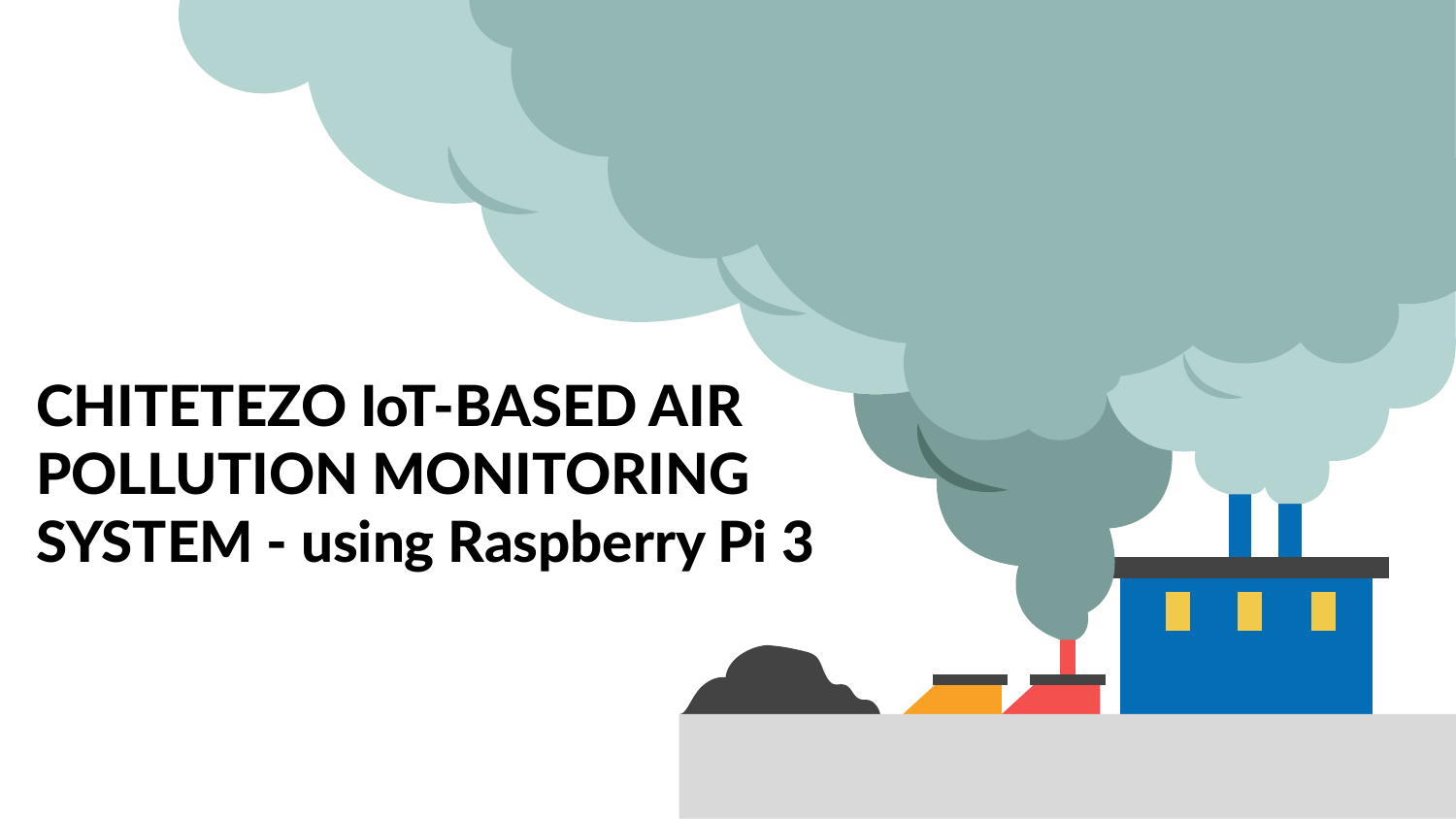

# CHITETEZO IoT-BASED AIR POLLUTION MONITORING SYSTEM - using Raspberry Pi 3